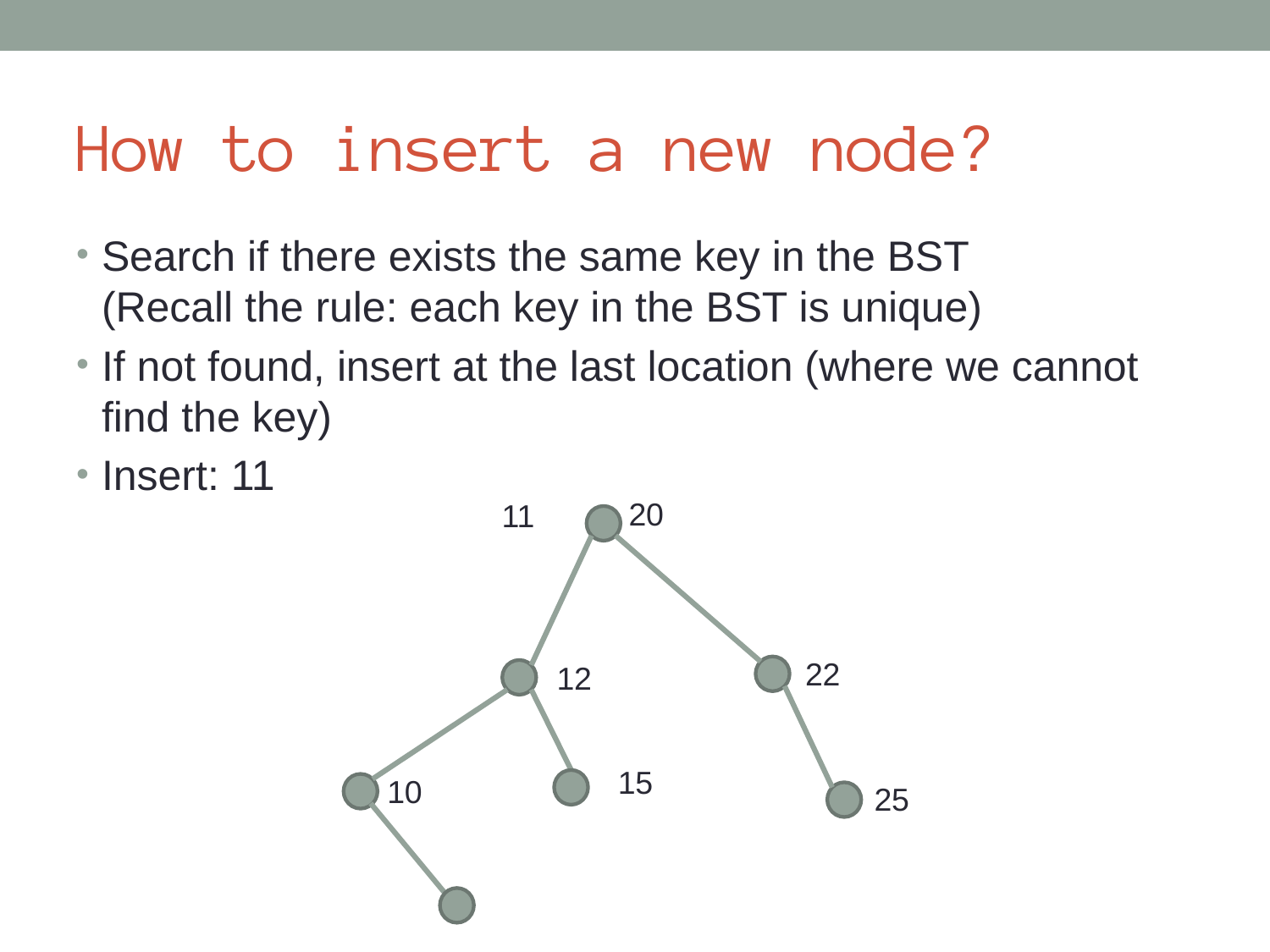

# How to insert a new node?
Search if there exists the same key in the BST
(Recall the rule: each key in the BST is unique)
If not found, insert at the last location (where we cannot find the key)
Insert: 11

20
11

22
12

15
10

25